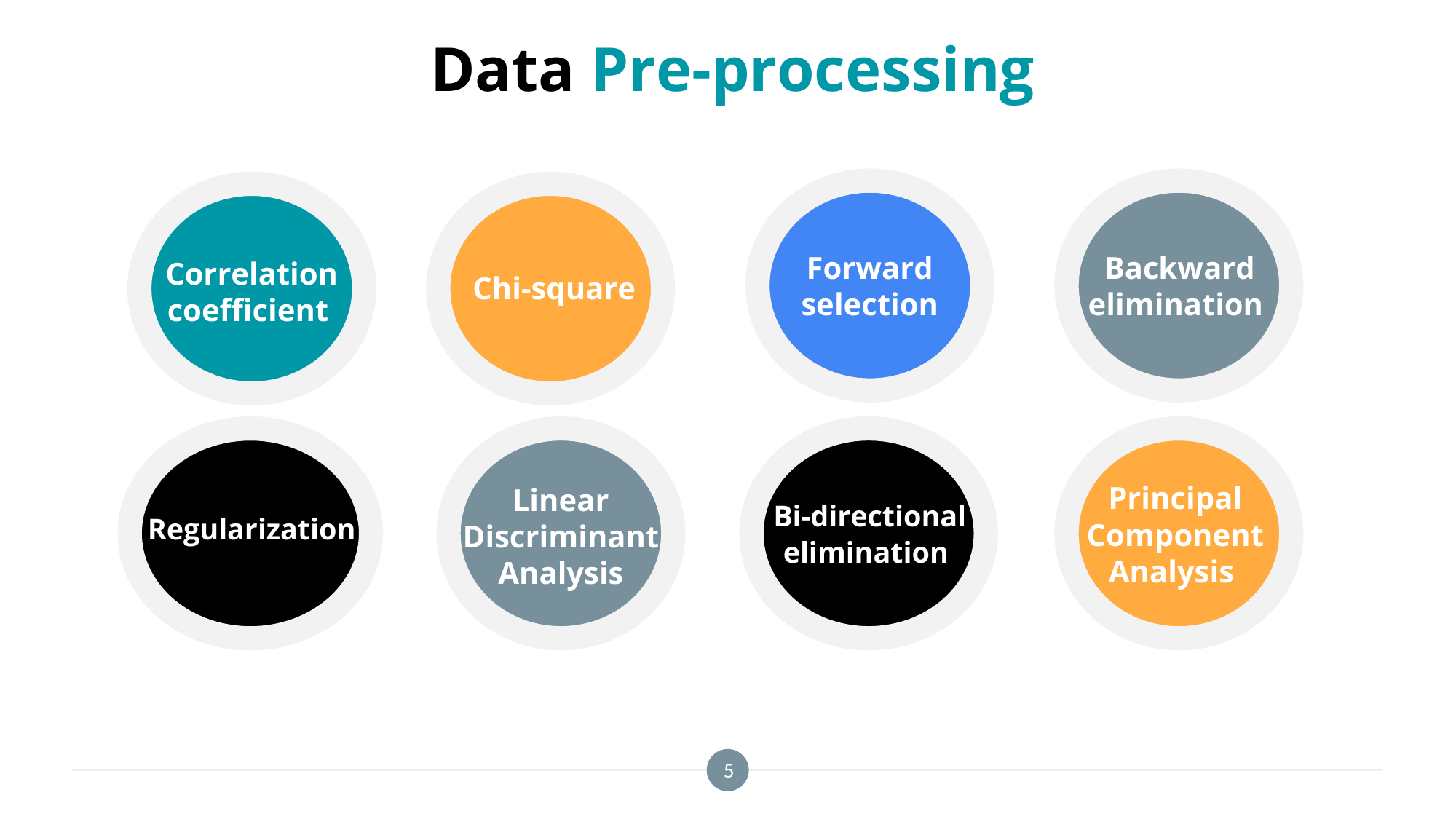

# Data Pre-processing

Forward selection
Backward elimination
Correlation coefficient
Chi-square

Principal Component Analysis
Linear Discriminant Analysis
Bi-directional elimination
Regularization
5